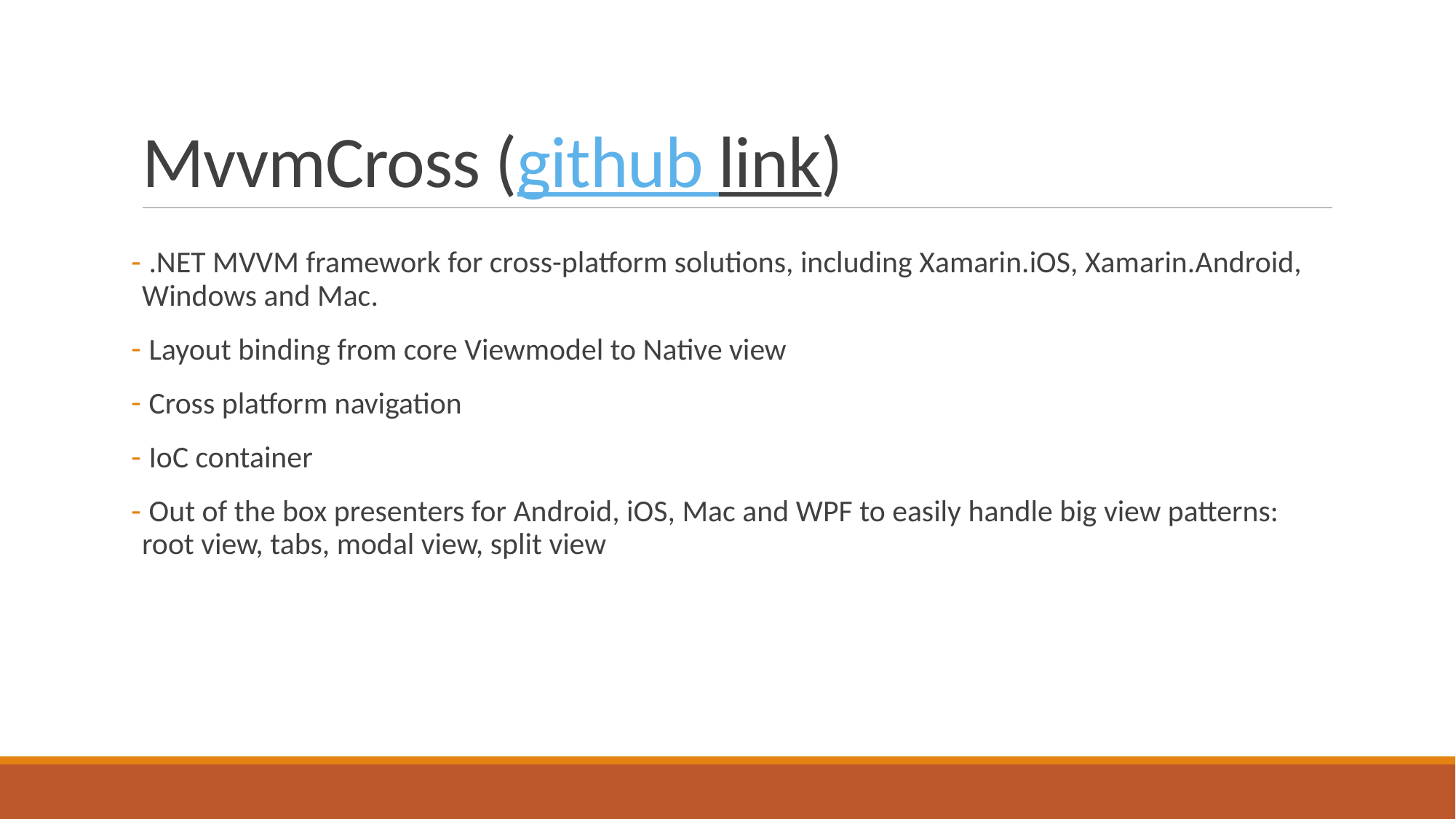

# MvvmCross (github link)
 .NET MVVM framework for cross-platform solutions, including Xamarin.iOS, Xamarin.Android, Windows and Mac.
 Layout binding from core Viewmodel to Native view
 Cross platform navigation
 IoC container
 Out of the box presenters for Android, iOS, Mac and WPF to easily handle big view patterns: root view, tabs, modal view, split view